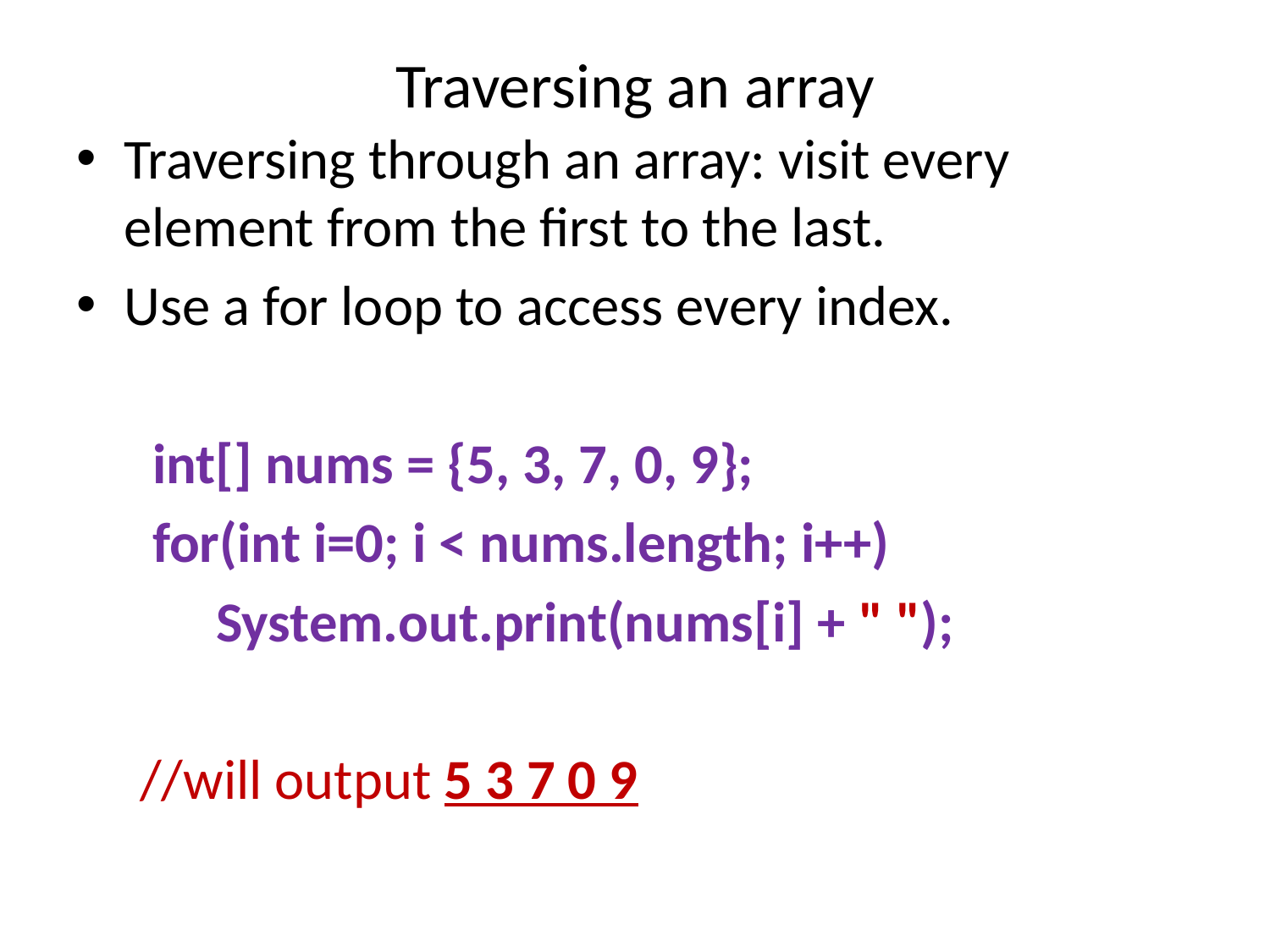

# Traversing an array
Traversing through an array: visit every element from the first to the last.
Use a for loop to access every index.

      int[] nums = {5, 3, 7, 0, 9};
      for(int i=0; i < nums.length; i++)
           System.out.print(nums[i] + " ");

     //will output 5 3 7 0 9